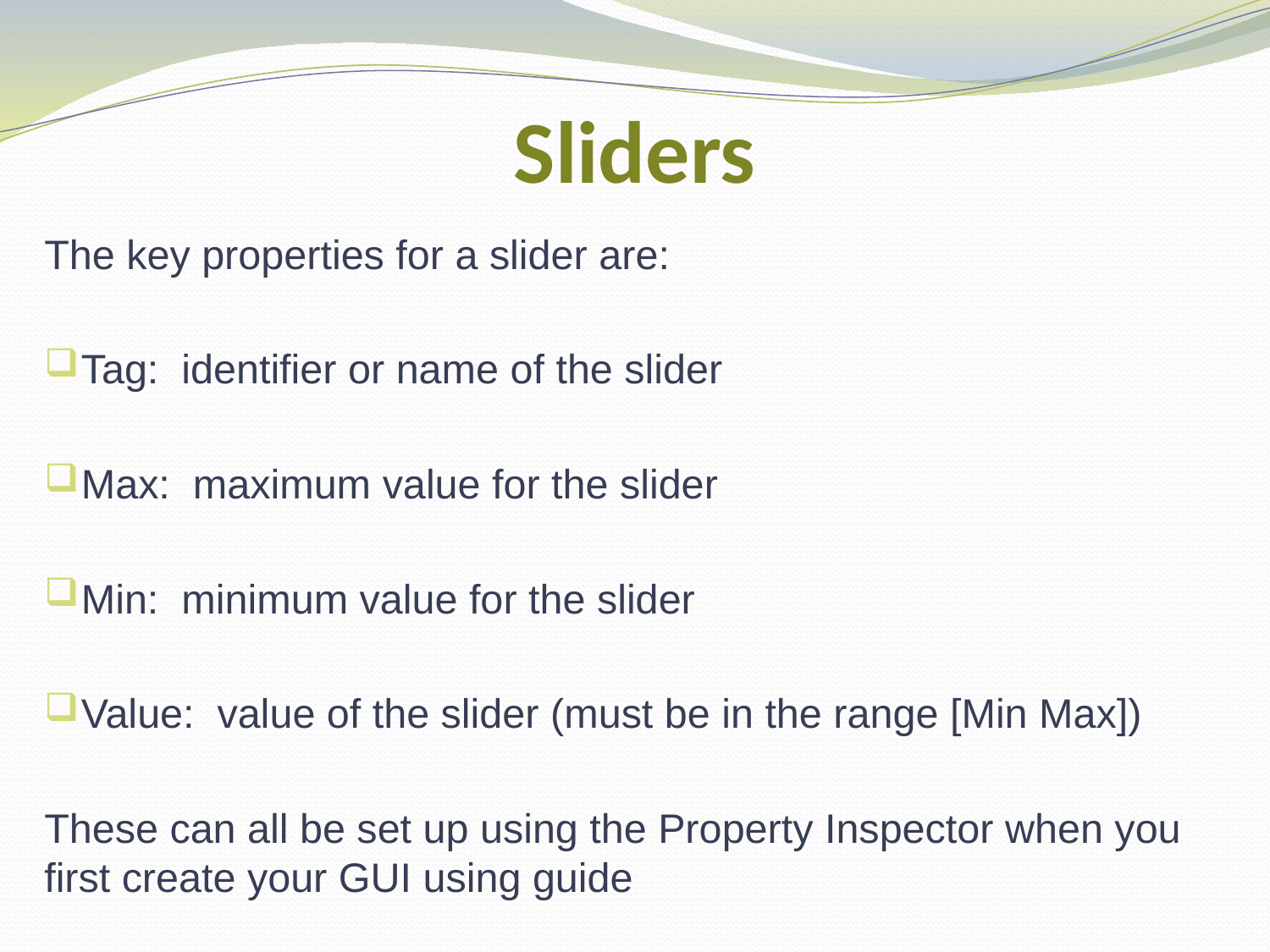

# Sliders
The key properties for a slider are:

Tag:  identifier or name of the slider

Max:  maximum value for the slider

Min:  minimum value for the slider

Value:  value of the slider (must be in the range [Min Max])

These can all be set up using the Property Inspector when you first create your GUI using guide